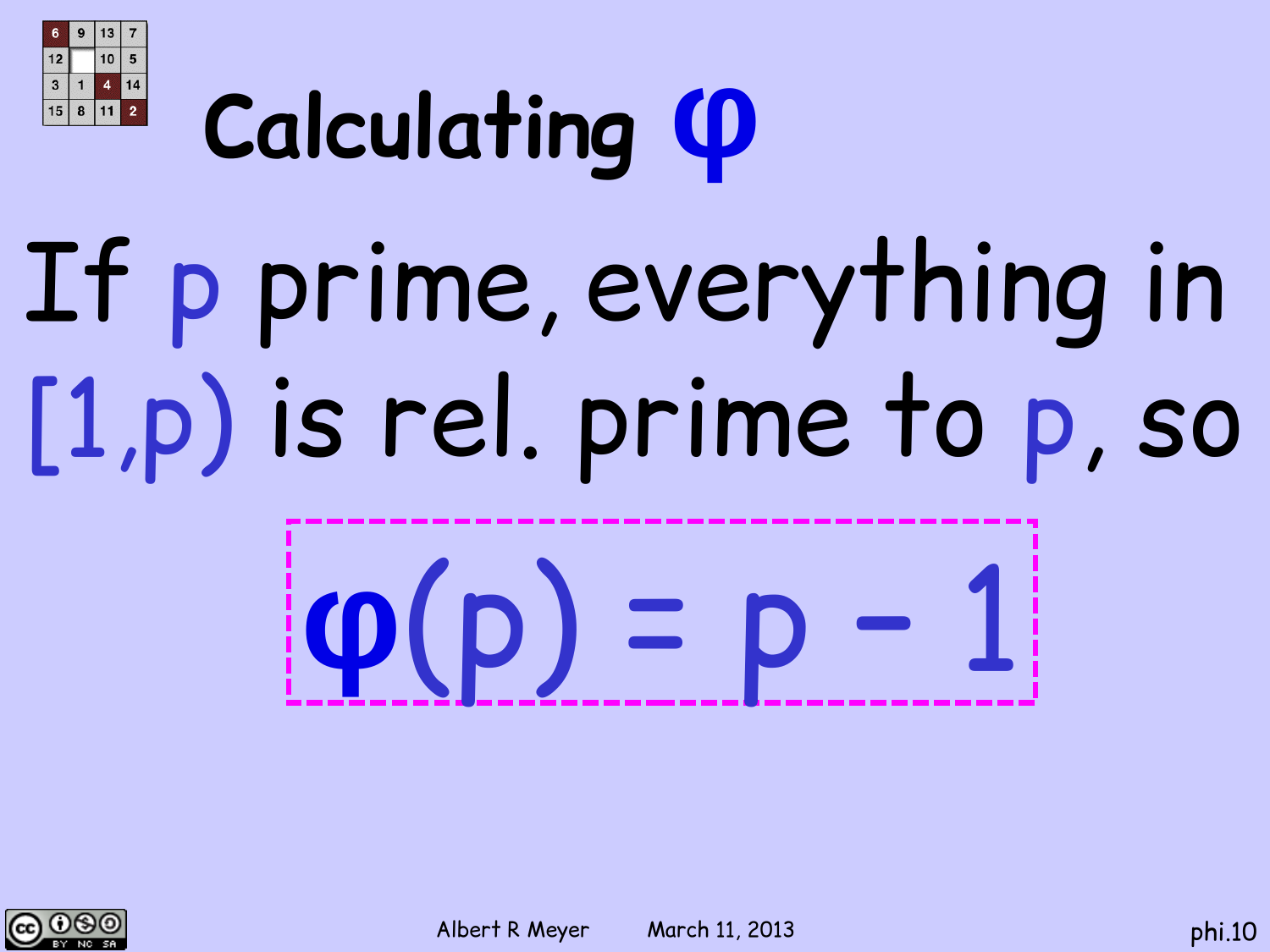

# Calculating φ
If p prime, everything in
[1,p) is rel. prime to p, so
φ(p) = p – 1
phi.10